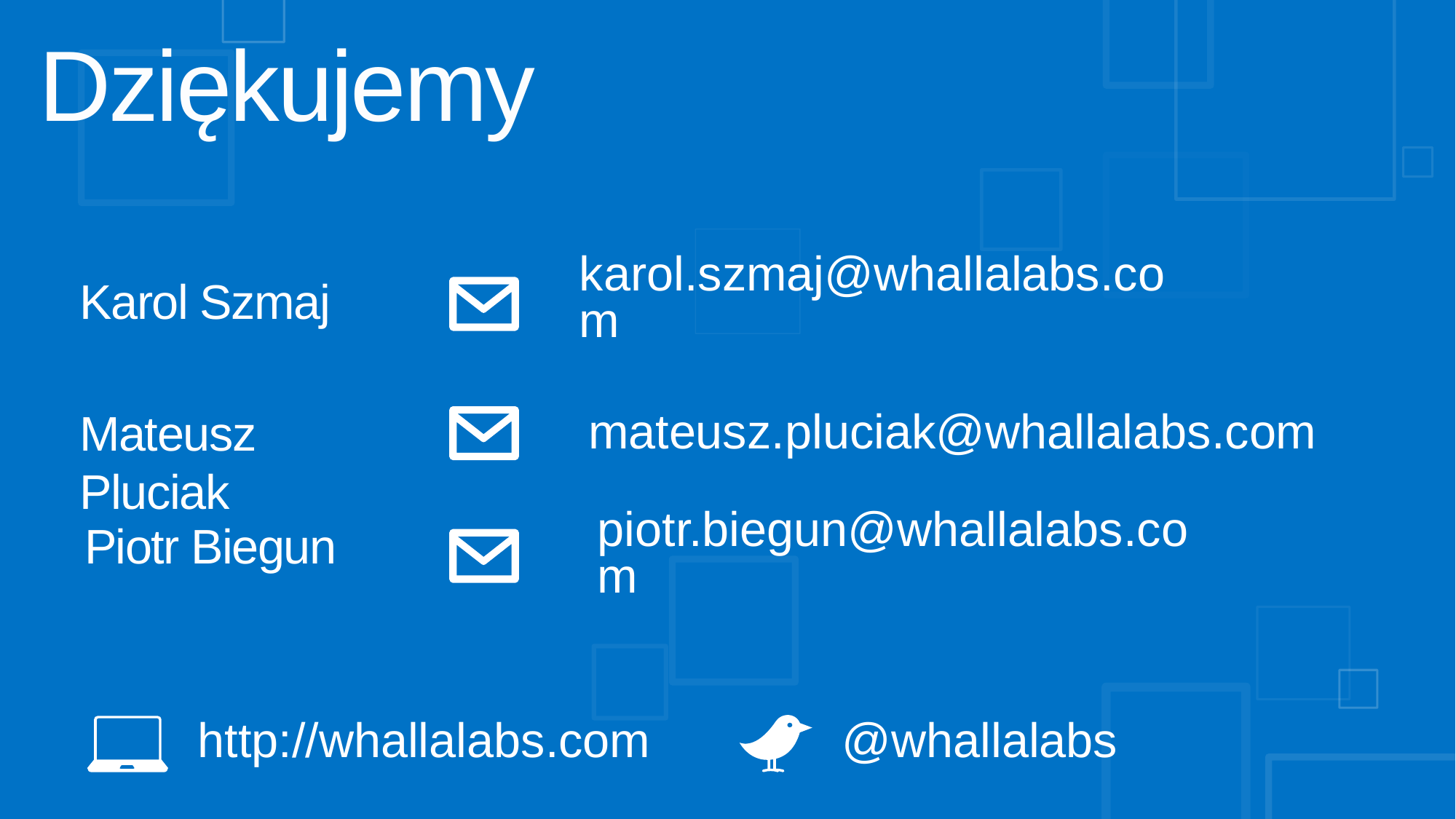

# Dziękujemy
Karol Szmaj

karol.szmaj@whallalabs.com

Mateusz Pluciak

mateusz.pluciak@whallalabs.com

Piotr Biegun

piotr.biegun@whallalabs.com

@whallalabs
http://whallalabs.com